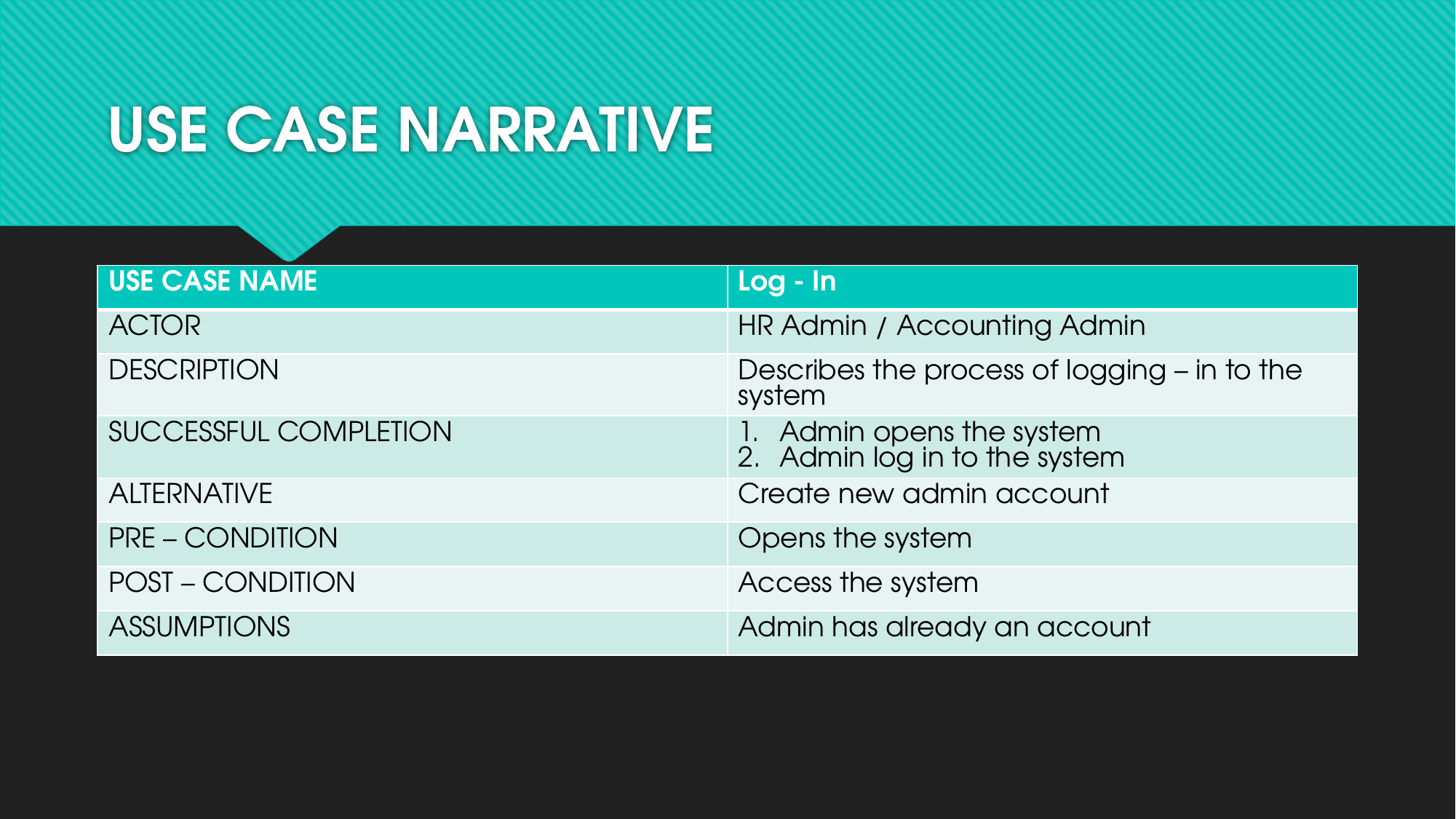

# USE CASE NARRATIVE
| USE CASE NAME | Log - In |
| --- | --- |
| ACTOR | HR Admin / Accounting Admin |
| DESCRIPTION | Describes the process of logging – in to the system |
| SUCCESSFUL COMPLETION | Admin opens the system Admin log in to the system |
| ALTERNATIVE | Create new admin account |
| PRE – CONDITION | Opens the system |
| POST – CONDITION | Access the system |
| ASSUMPTIONS | Admin has already an account |